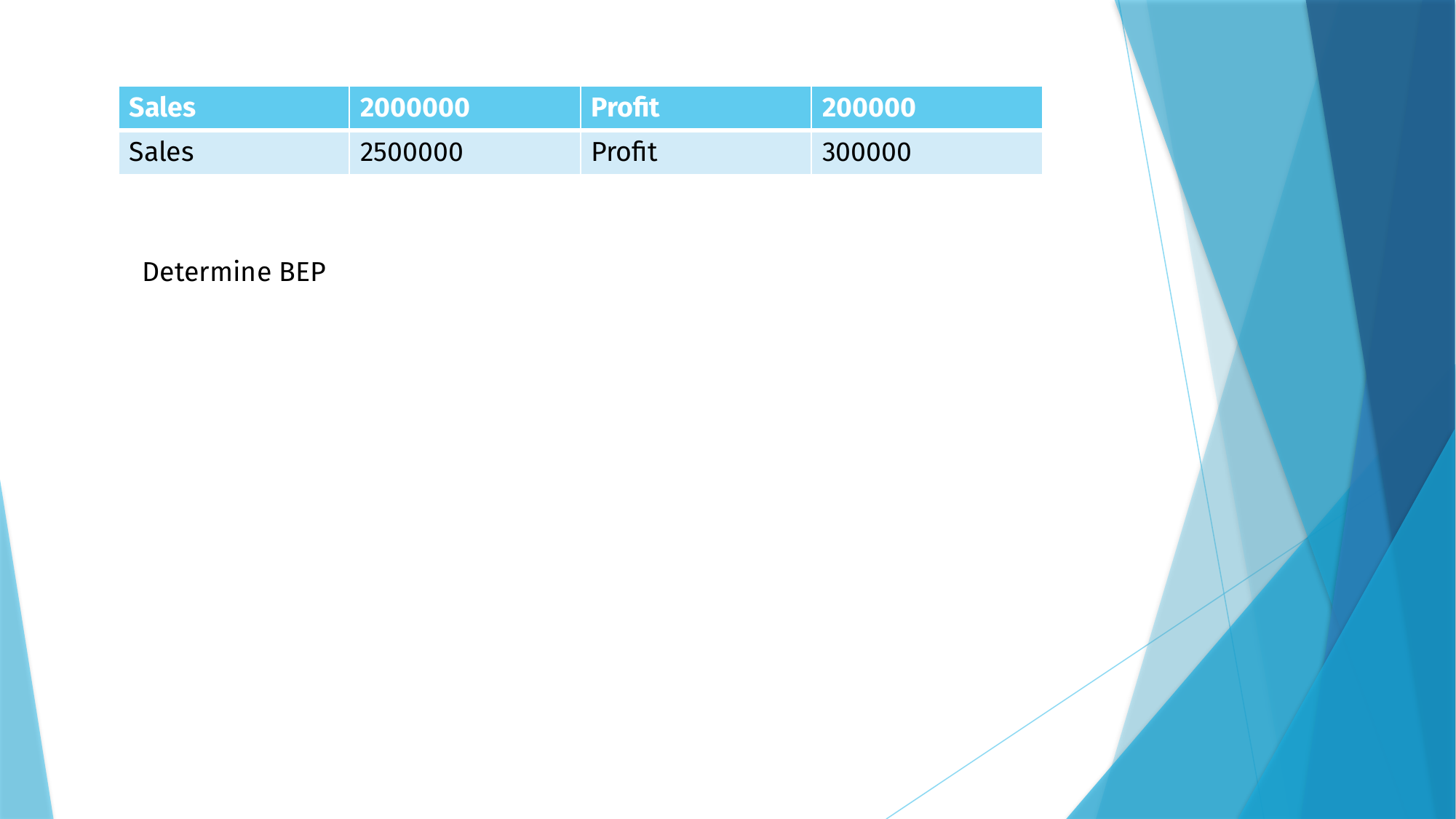

| Sales | 2000000 | Profit | 200000 |
| --- | --- | --- | --- |
| Sales | 2500000 | Profit | 300000 |
Determine BEP